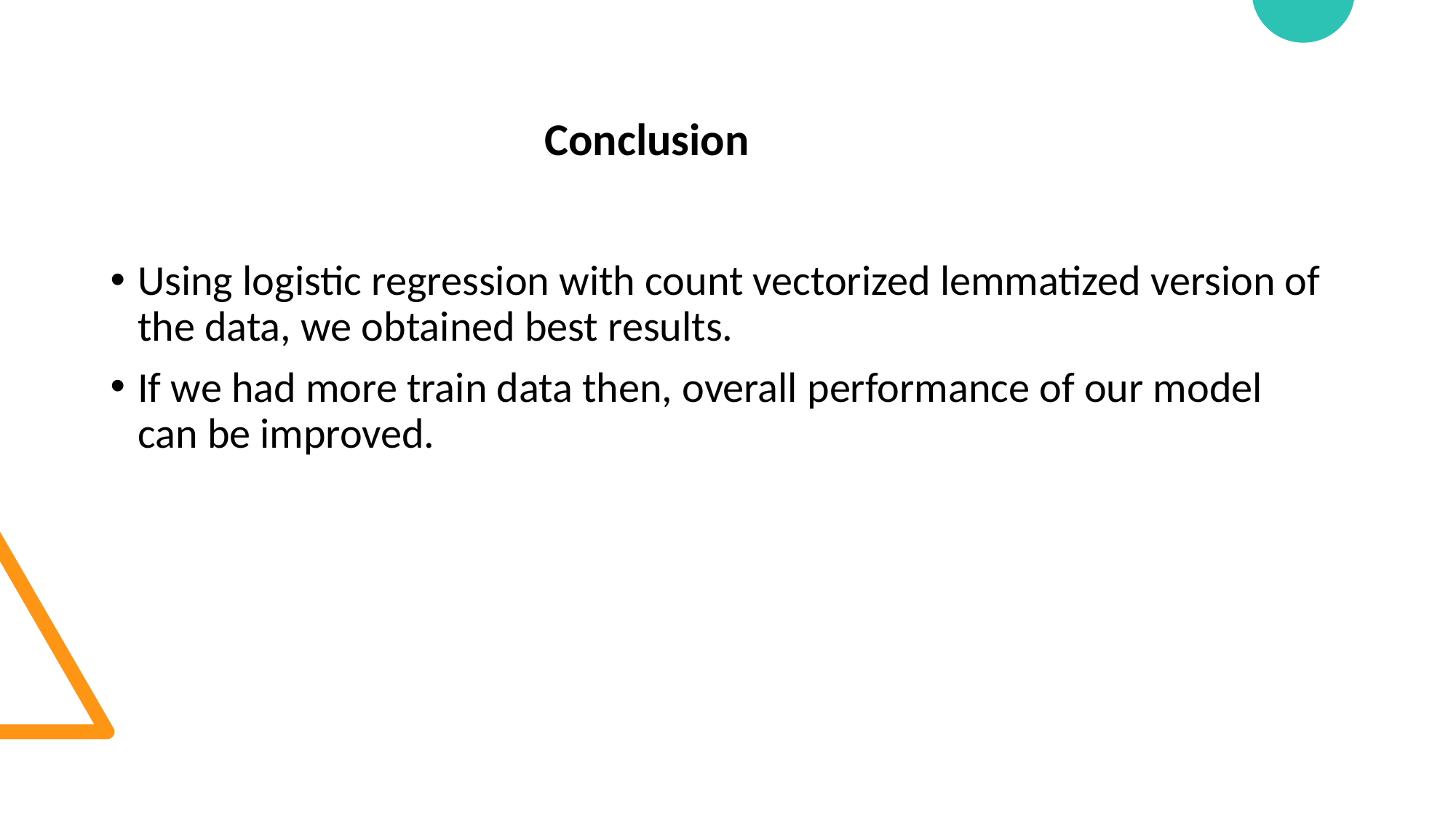

Conclusion
Using logistic regression with count vectorized lemmatized version of the data, we obtained best results.
If we had more train data then, overall performance of our model can be improved.